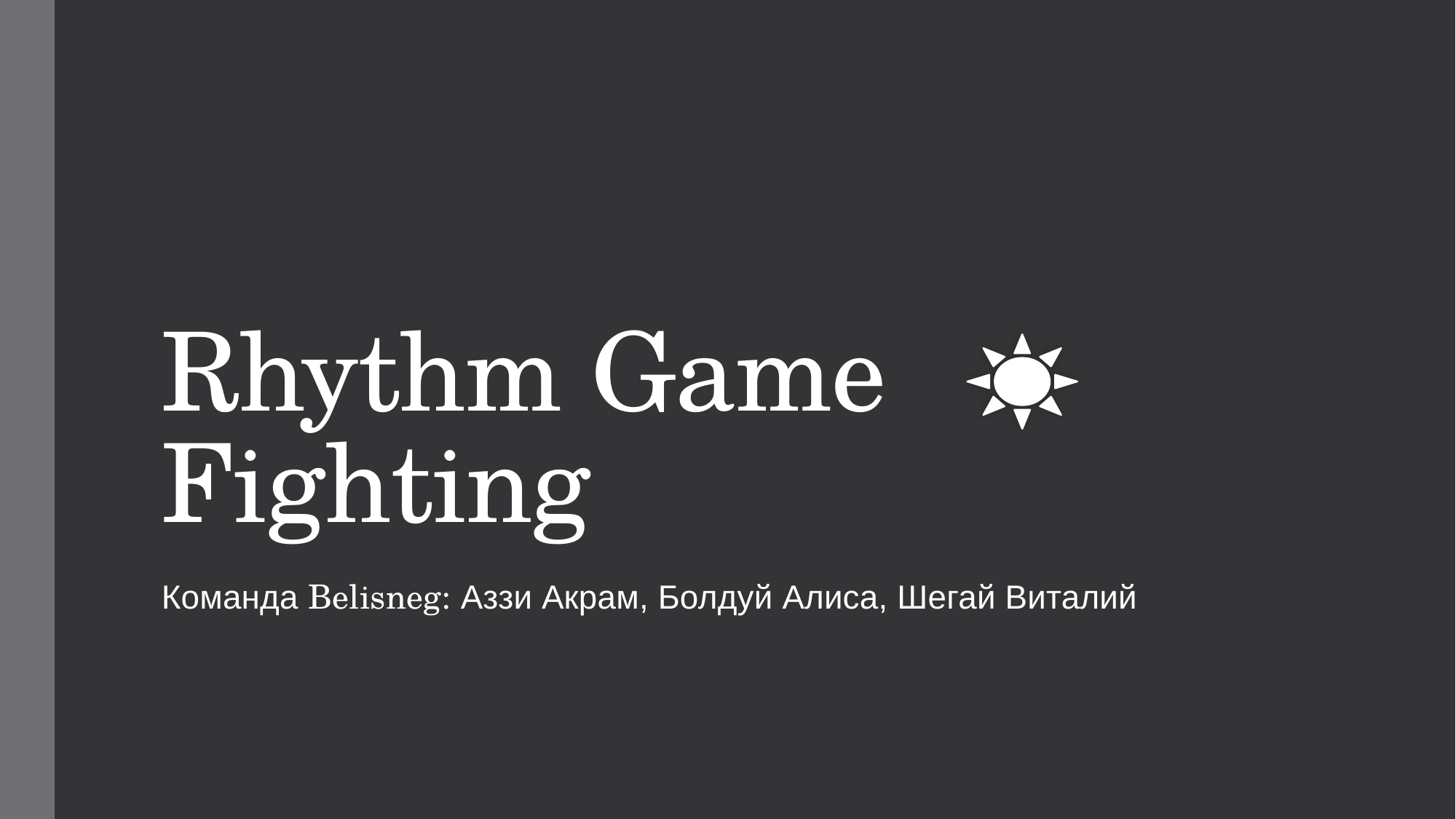

# Rhythm Game Fighting

Команда Belisneg: Аззи Акрам, Болдуй Алиса, Шегай Виталий